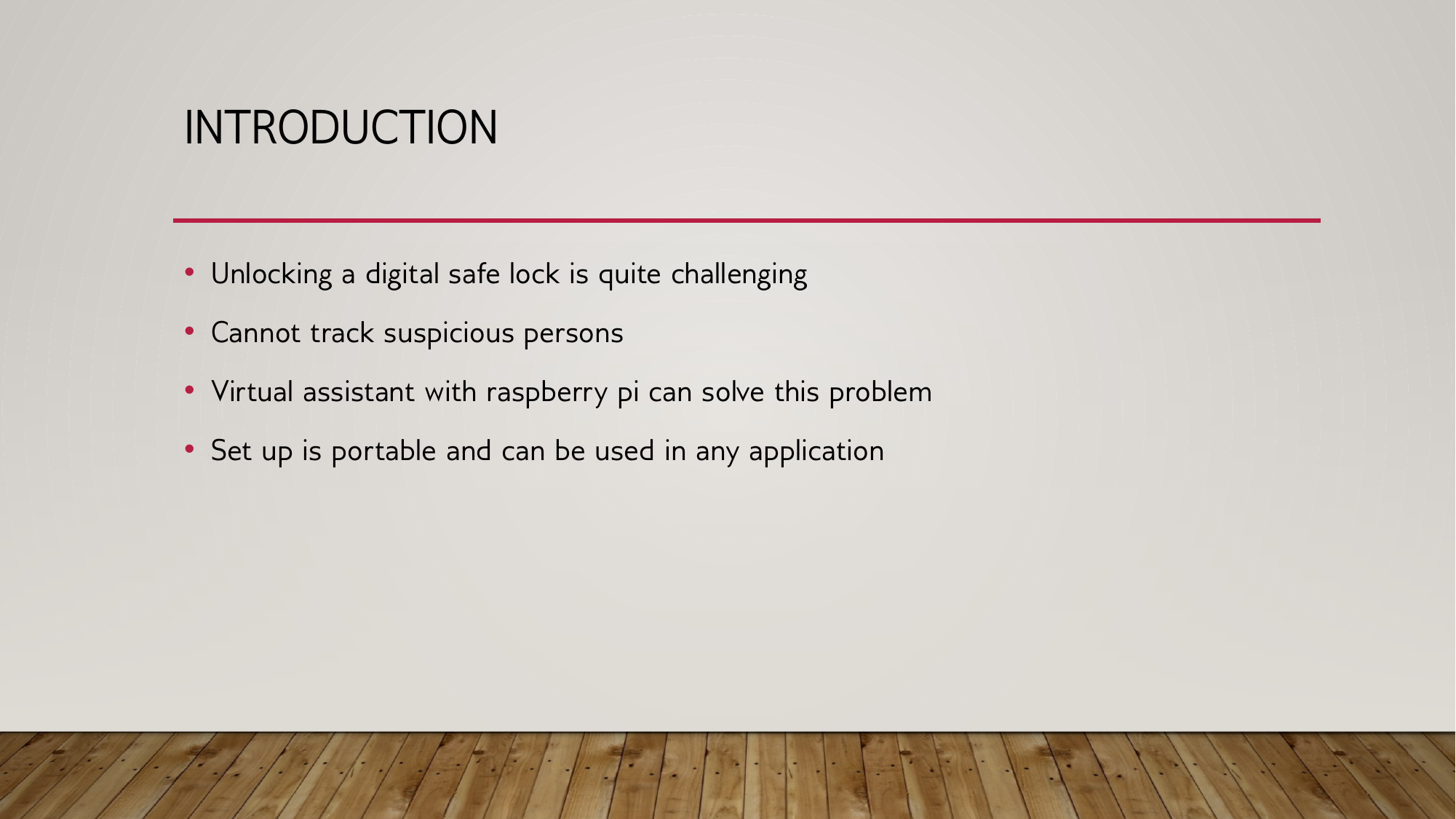

# Introduction
Unlocking a digital safe lock is quite challenging
Cannot track suspicious persons
Virtual assistant with raspberry pi can solve this problem
Set up is portable and can be used in any application